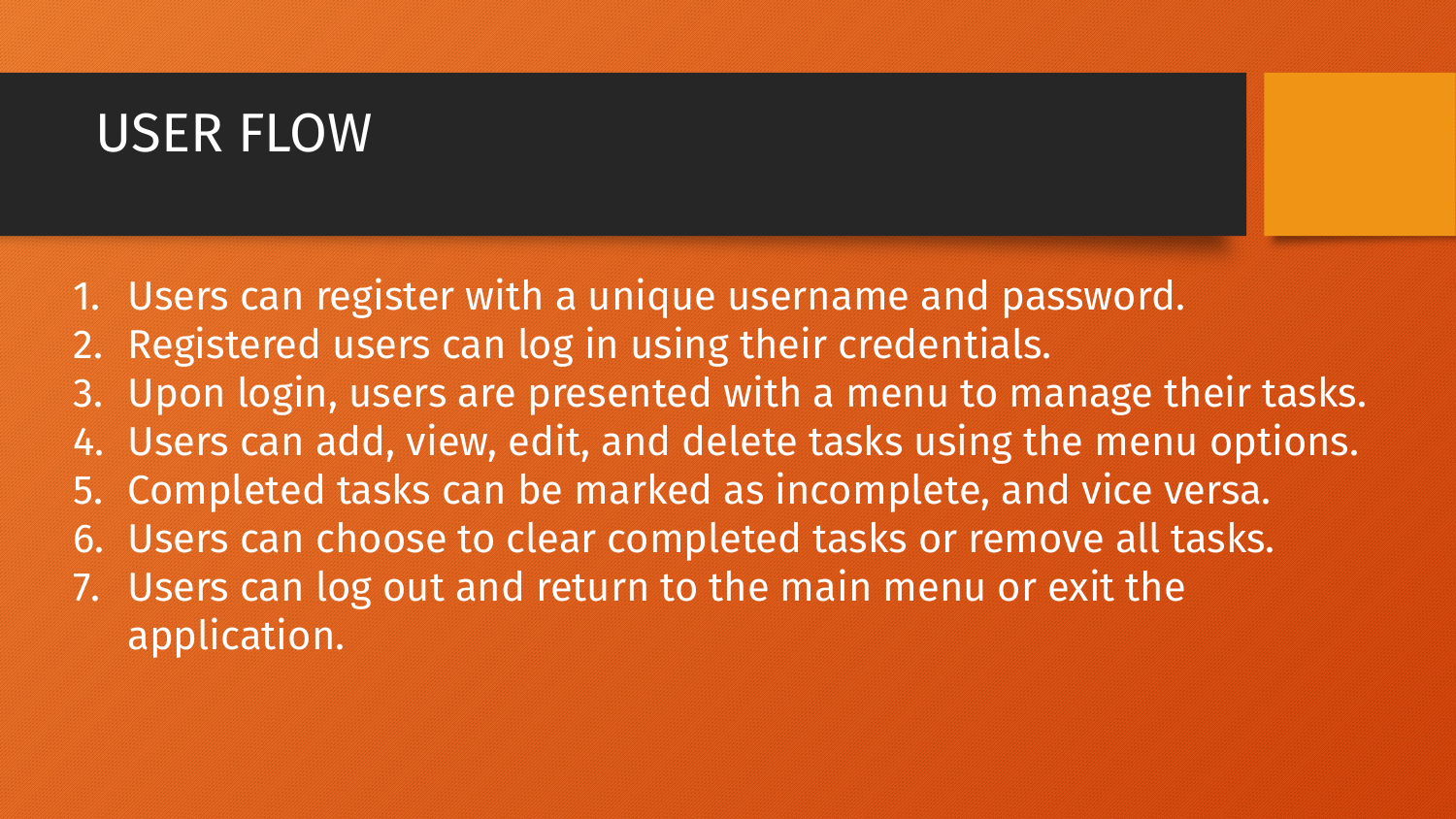

# USER FLOW
Users can register with a unique username and password.
Registered users can log in using their credentials.
Upon login, users are presented with a menu to manage their tasks.
Users can add, view, edit, and delete tasks using the menu options.
Completed tasks can be marked as incomplete, and vice versa.
Users can choose to clear completed tasks or remove all tasks.
Users can log out and return to the main menu or exit the application.